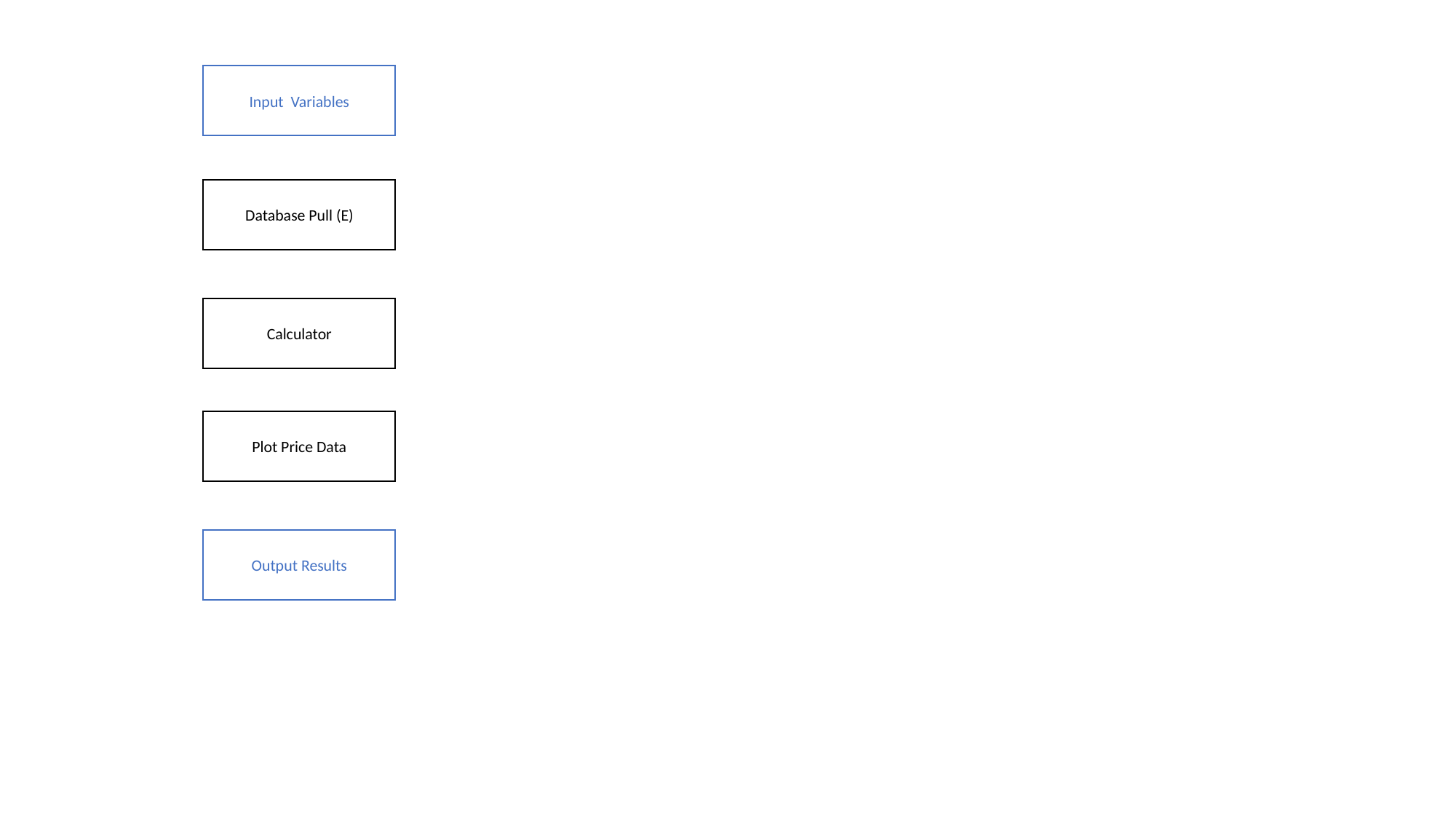

Input  Variables
Database Pull (E)
Calculator
Plot Price Data
Output Results